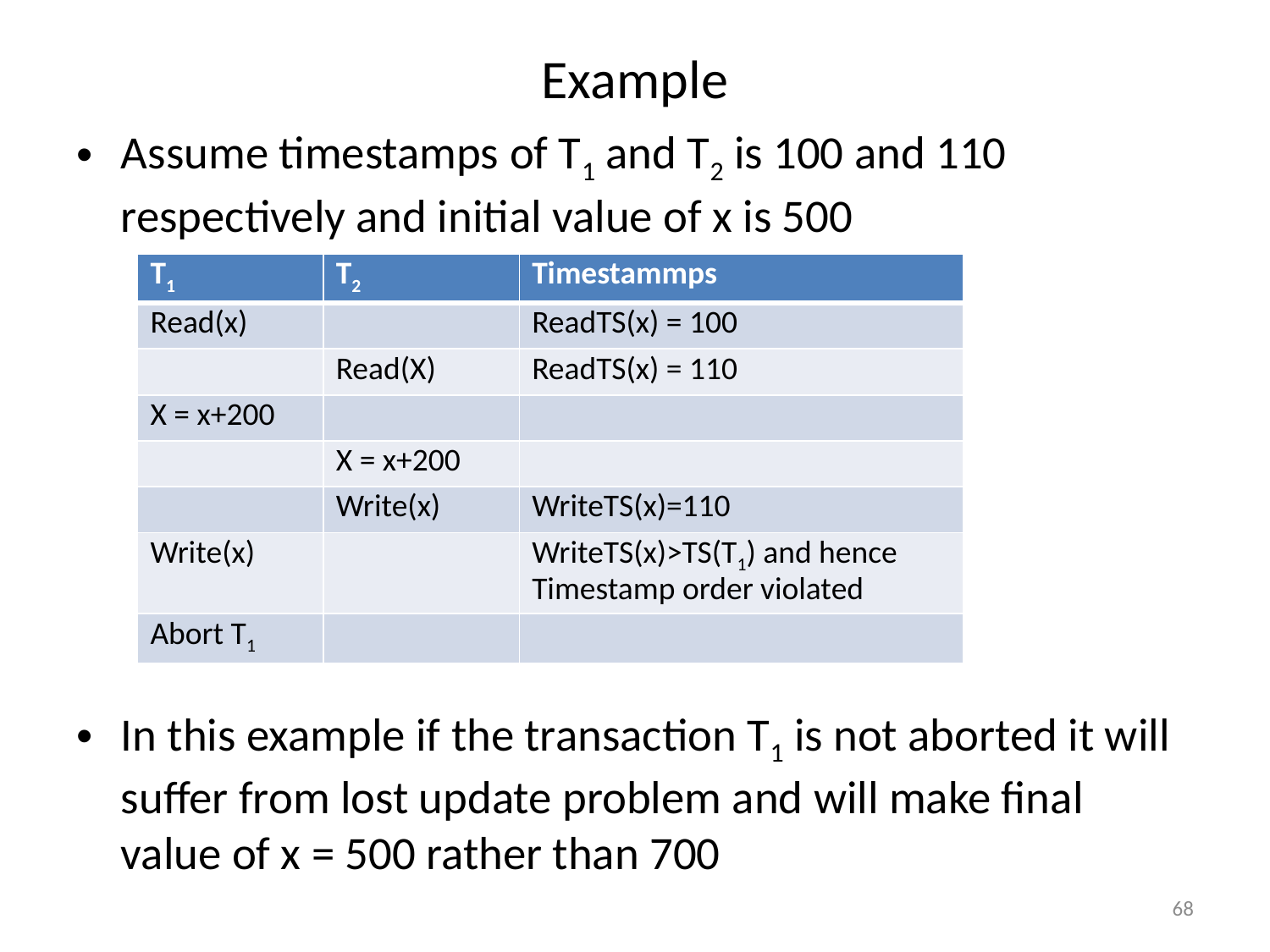

# Example
Assume timestamps of T1 and T2 is 100 and 110 respectively and initial value of x is 500

In this example if the transaction T1 is not aborted it will suffer from lost update problem and will make final value of x = 500 rather than 700
| T1 | T2 | Timestammps |
| --- | --- | --- |
| Read(x) |  | ReadTS(x) = 100 |
|  | Read(X) | ReadTS(x) = 110 |
| X = x+200 |  |  |
|  | X = x+200 |  |
|  | Write(x) | WriteTS(x)=110 |
| Write(x) |  | WriteTS(x)>TS(T1) and hence Timestamp order violated |
| Abort T1 |  |  |
68